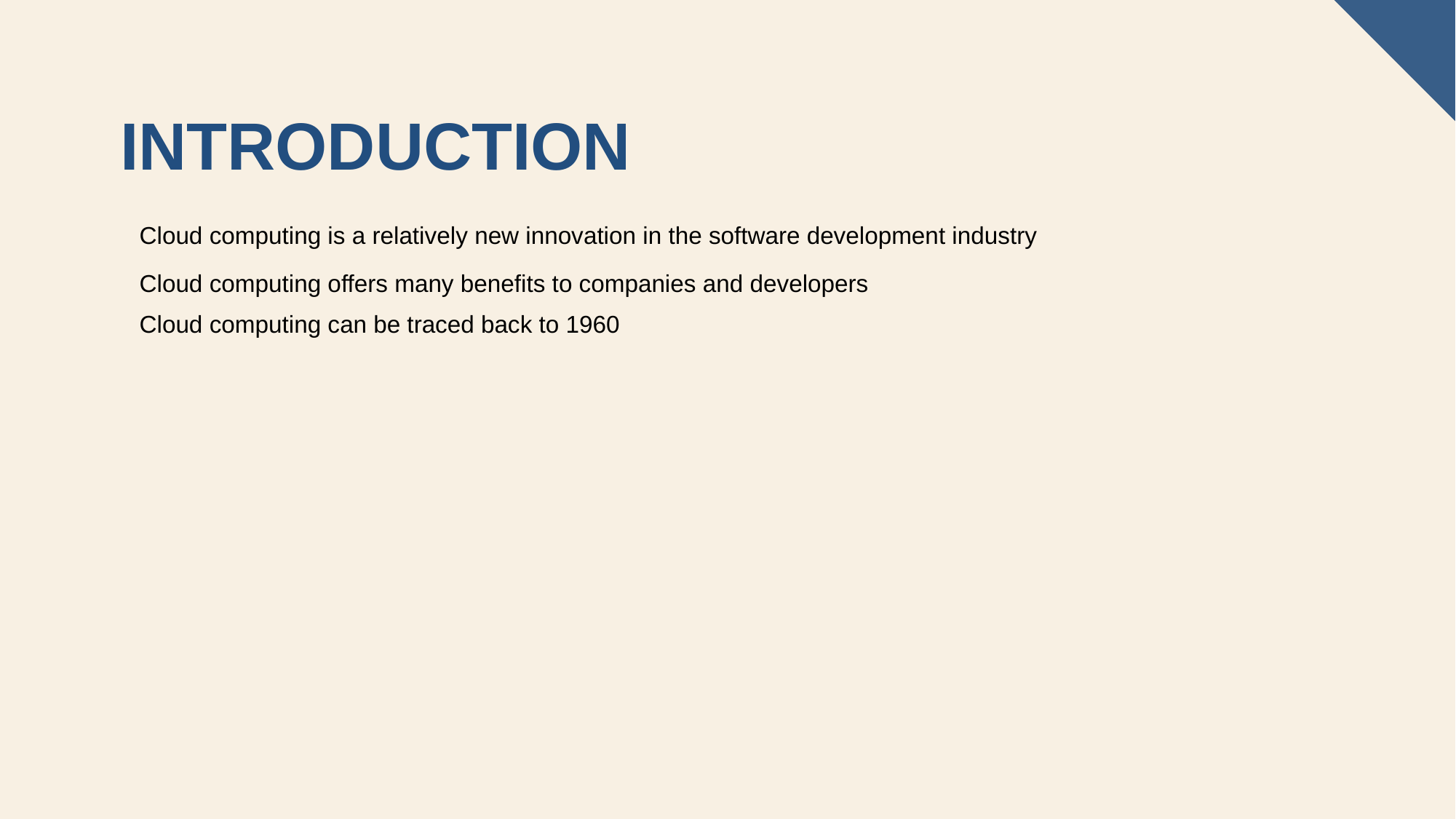

# INTRODUCTION
 Cloud computing is a relatively new innovation in the software development industry
 Cloud computing offers many benefits to companies and developers
 Cloud computing can be traced back to 1960